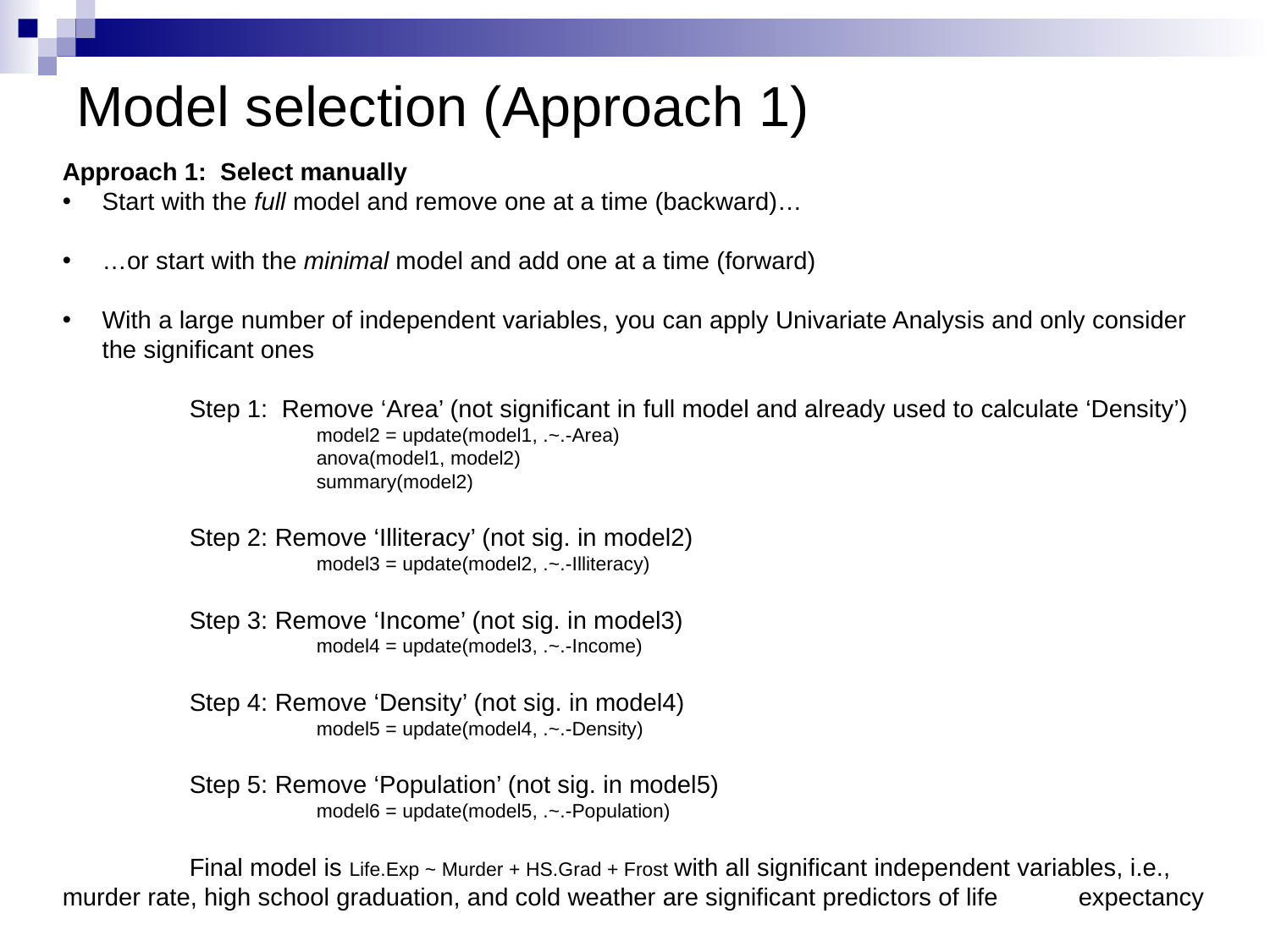

Model selection (Approach 1)
Approach 1:  Select manually
Start with the full model and remove one at a time (backward)…

…or start with the minimal model and add one at a time (forward)

With a large number of independent variables, you can apply Univariate Analysis and only consider the significant ones

	Step 1:  Remove ‘Area’ (not significant in full model and already used to calculate ‘Density’)
		model2 = update(model1, .~.-Area)
		anova(model1, model2)
		summary(model2)

	Step 2: Remove ‘Illiteracy’ (not sig. in model2)
		model3 = update(model2, .~.-Illiteracy)

	Step 3: Remove ‘Income’ (not sig. in model3)
		model4 = update(model3, .~.-Income)

	Step 4: Remove ‘Density’ (not sig. in model4)
		model5 = update(model4, .~.-Density)

	Step 5: Remove ‘Population’ (not sig. in model5)
		model6 = update(model5, .~.-Population)

	Final model is Life.Exp ~ Murder + HS.Grad + Frost with all significant independent variables, i.e., 	murder rate, high school graduation, and cold weather are significant predictors of life 	expectancy